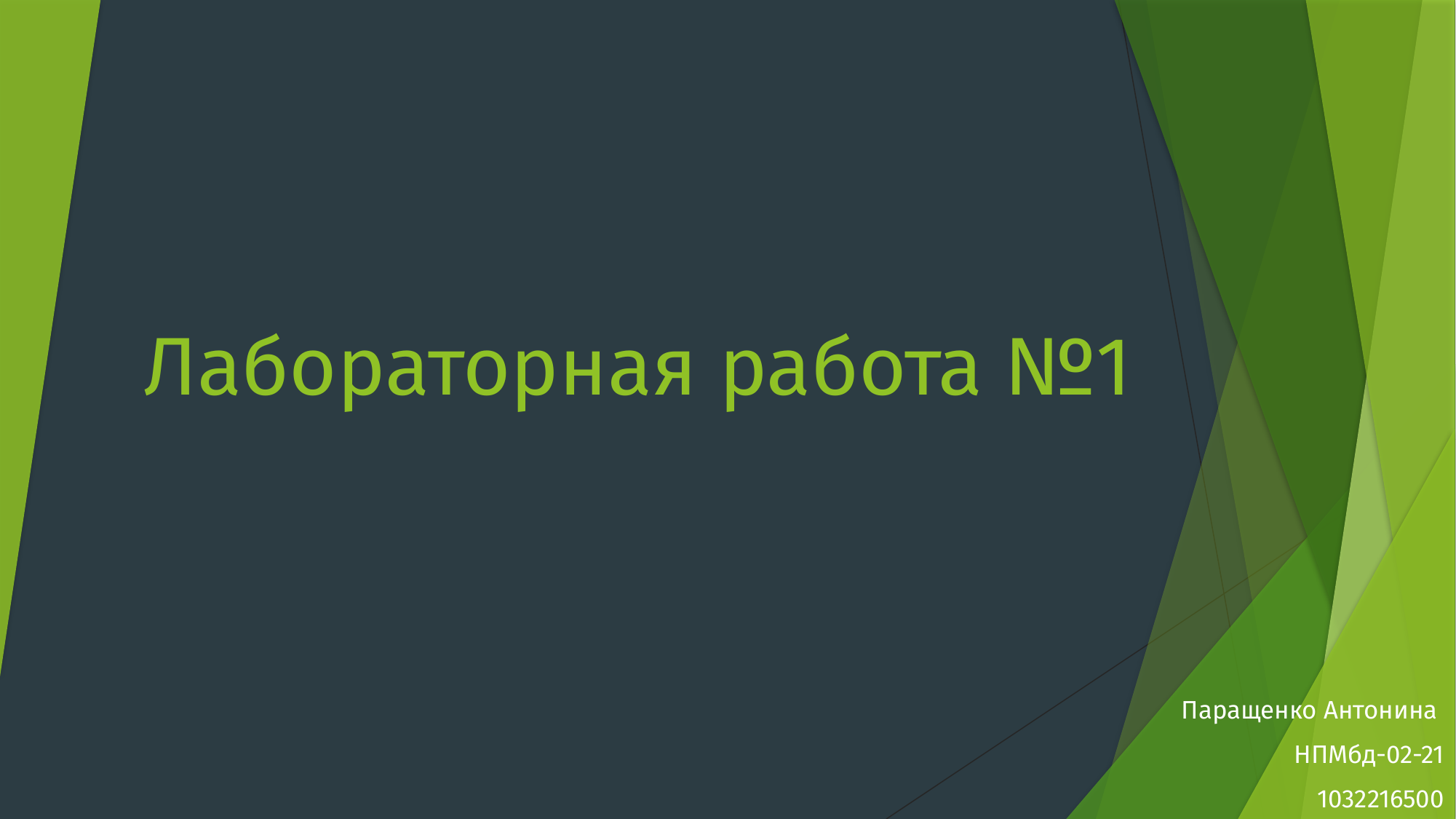

# Лабораторная работа №1
Паращенко Антонина
НПМбд-02-21
1032216500